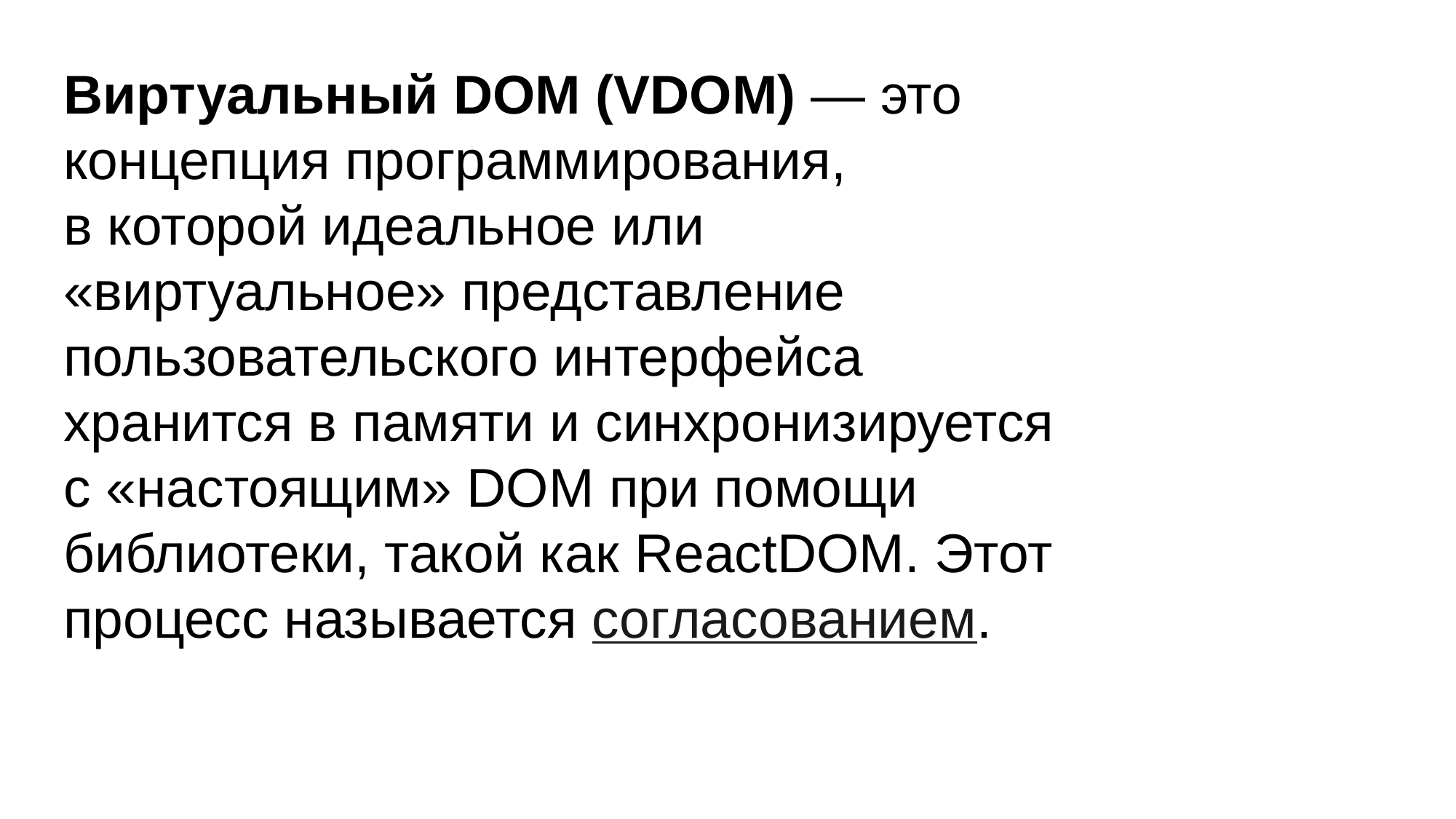

Виртуальный DOM (VDOM) — это концепция программирования, в которой идеальное или «виртуальное» представление пользовательского интерфейса хранится в памяти и синхронизируется с «настоящим» DOM при помощи библиотеки, такой как ReactDOM. Этот процесс называется согласованием.